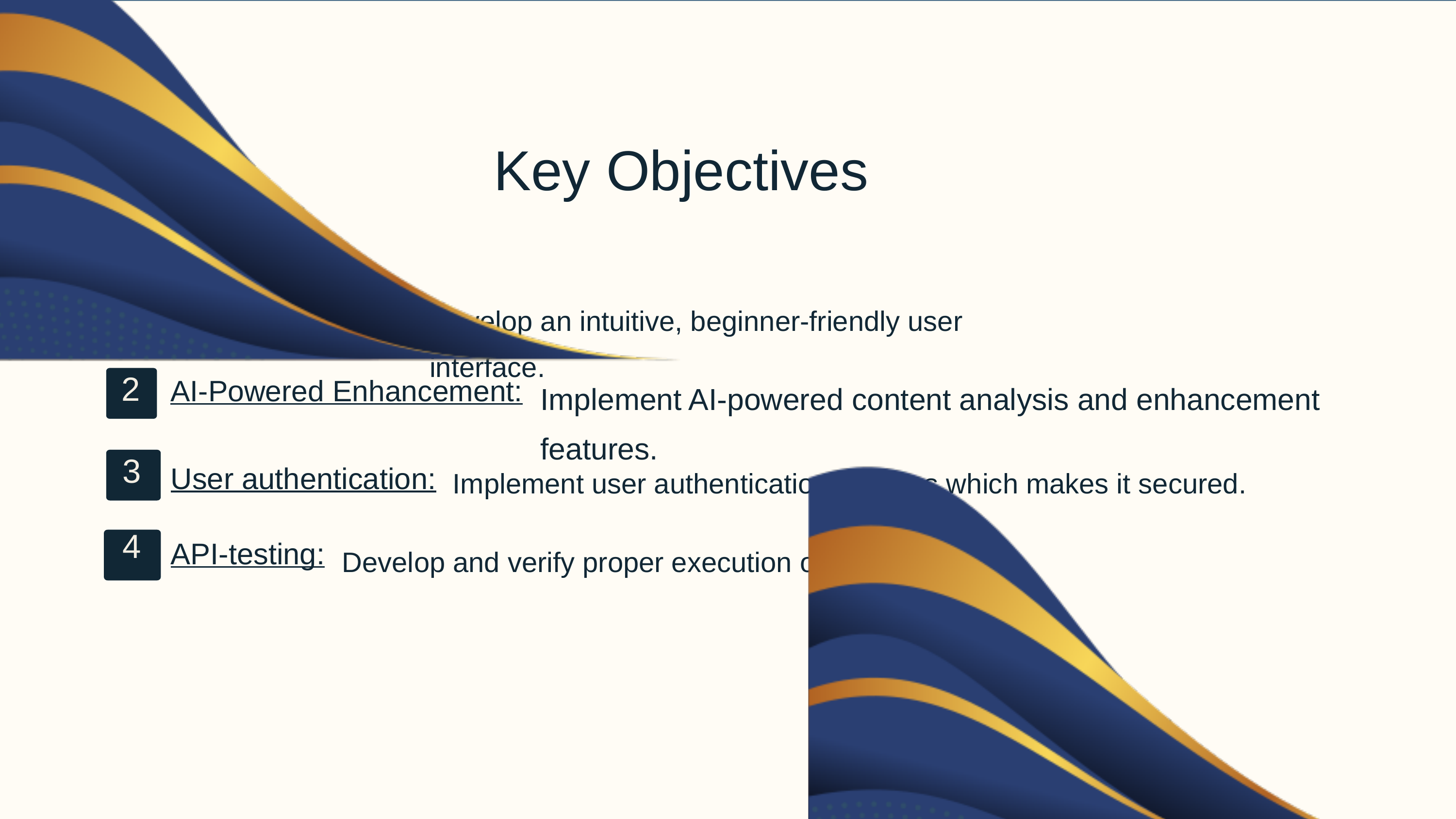

Key Objectives

1

Intuitive Interface:

Develop an intuitive, beginner-friendly user interface.

2

AI-Powered Enhancement:

Implement AI-powered content analysis and enhancement features.

3

User authentication:

Implement user authentication features which makes it secured.

4

API-testing:

Develop and verify proper execution of API operations.